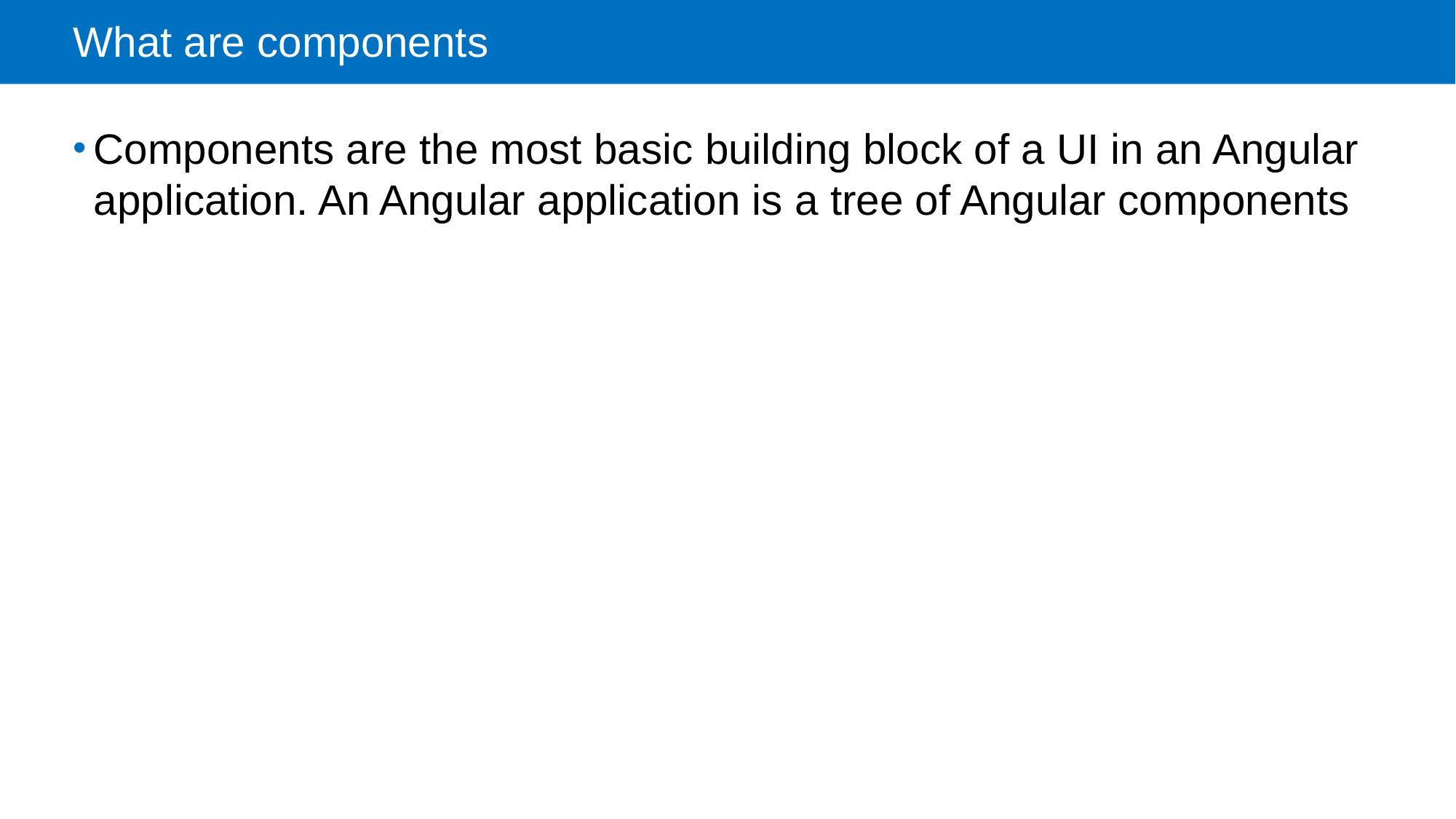

# What are components
Components are the most basic building block of a UI in an Angular application. An Angular application is a tree of Angular components